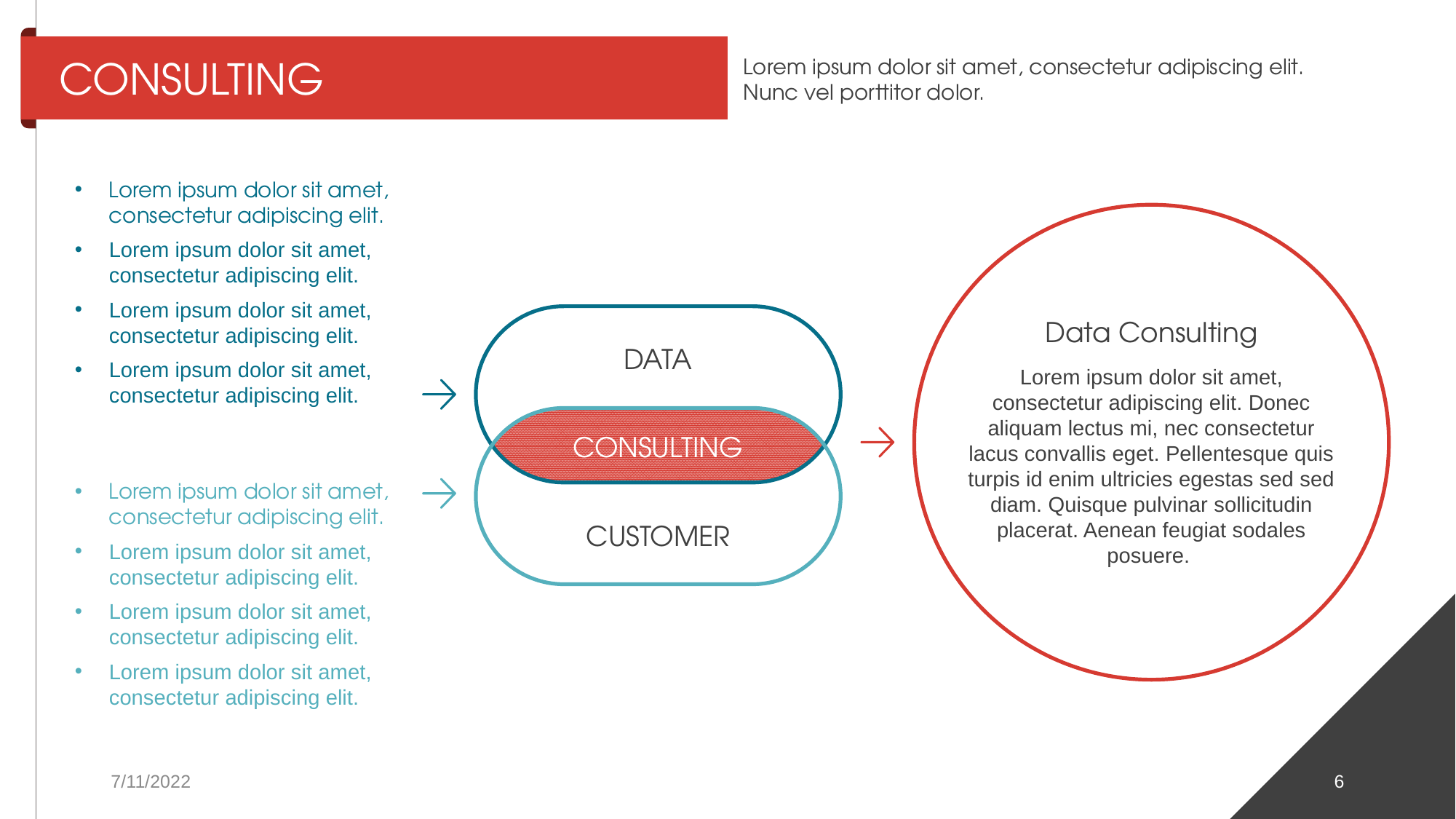

CONSULTING
Lorem ipsum dolor sit amet, consectetur adipiscing elit. Nunc vel porttitor dolor.

Lorem ipsum dolor sit amet, consectetur adipiscing elit.
Lorem ipsum dolor sit amet, consectetur adipiscing elit.
Lorem ipsum dolor sit amet, consectetur adipiscing elit.
Lorem ipsum dolor sit amet, consectetur adipiscing elit.

Data Consulting
DATA
Lorem ipsum dolor sit amet, consectetur adipiscing elit. Donec aliquam lectus mi, nec consectetur lacus convallis eget. Pellentesque quis turpis id enim ultricies egestas sed sed diam. Quisque pulvinar sollicitudin placerat. Aenean feugiat sodales posuere.

CONSULTING
Lorem ipsum dolor sit amet, consectetur adipiscing elit.
Lorem ipsum dolor sit amet, consectetur adipiscing elit.
Lorem ipsum dolor sit amet, consectetur adipiscing elit.
Lorem ipsum dolor sit amet, consectetur adipiscing elit.

CUSTOMER

7/11/2022
6